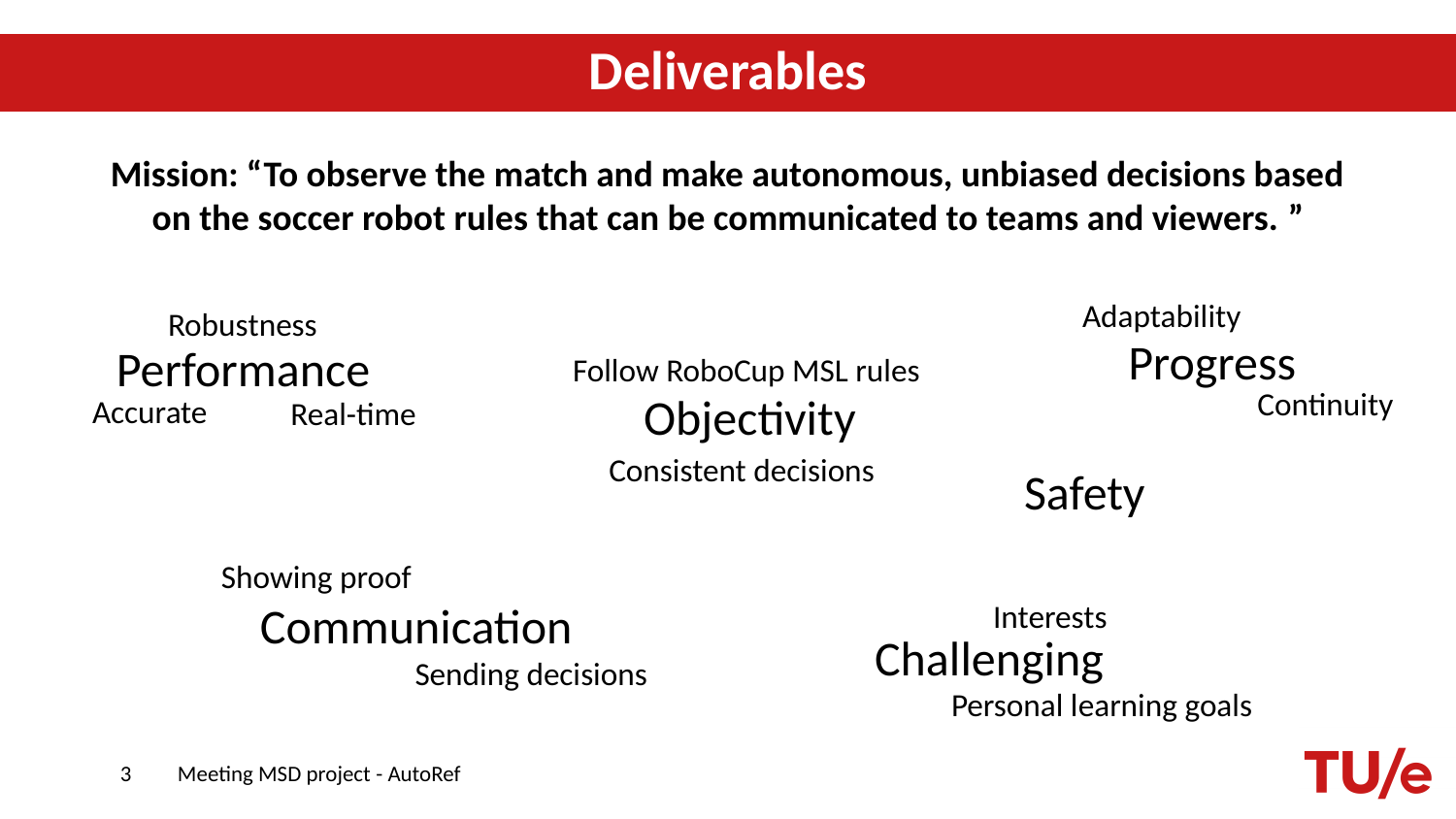

# Deliverables
Mission: “To observe the match and make autonomous, unbiased decisions based on the soccer robot rules that can be communicated to teams and viewers. ”
Adaptability
Robustness
Progress
Performance
Follow RoboCup MSL rules
Continuity
Objectivity
Accurate
Real-time
Consistent decisions
Safety
Showing proof
Communication
Interests
Challenging
Sending decisions
Personal learning goals
3
Meeting MSD project - AutoRef